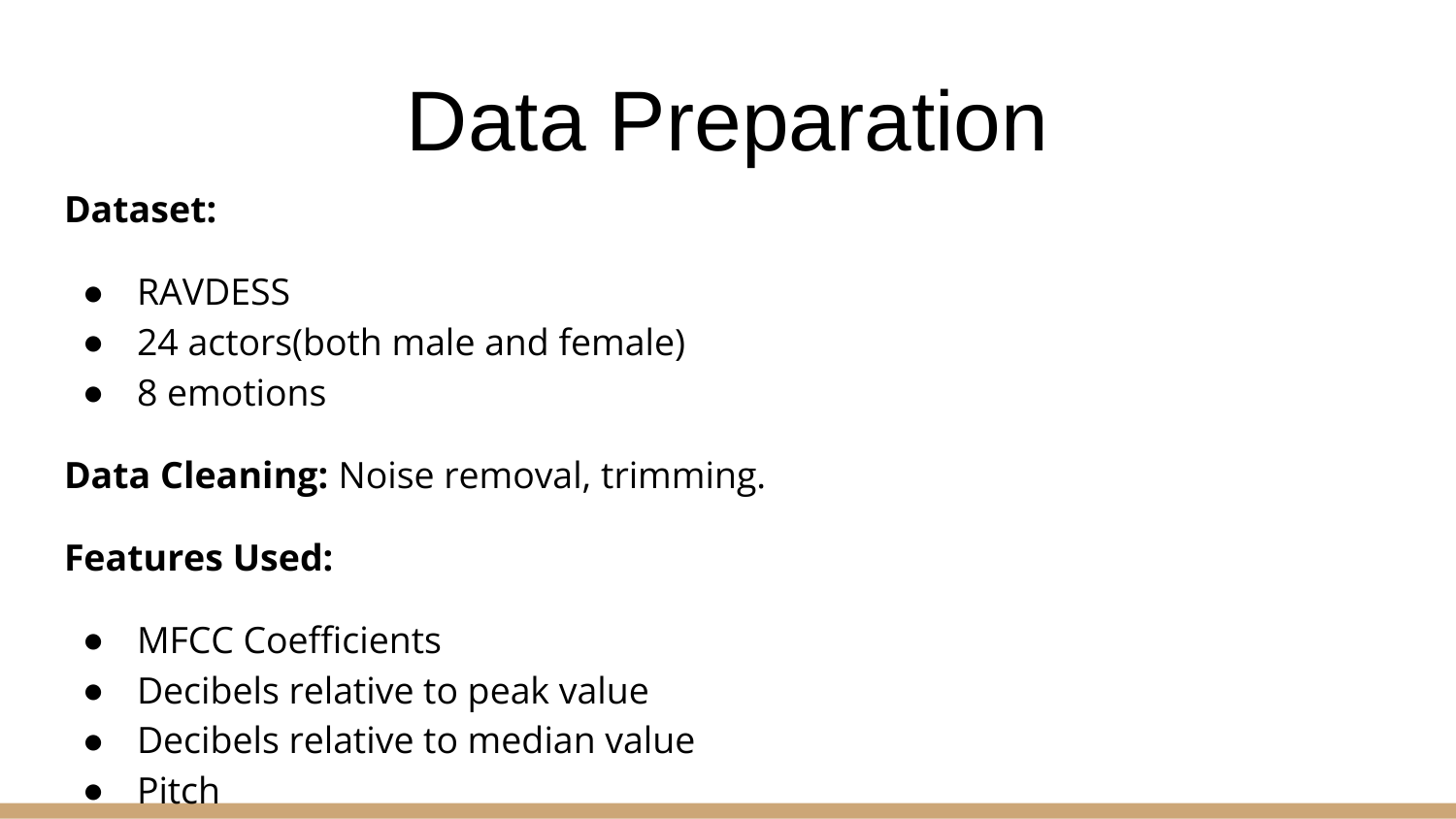

# Data Preparation
Dataset:
RAVDESS
24 actors(both male and female)
8 emotions
Data Cleaning: Noise removal, trimming.
Features Used:
MFCC Coefficients
Decibels relative to peak value
Decibels relative to median value
Pitch